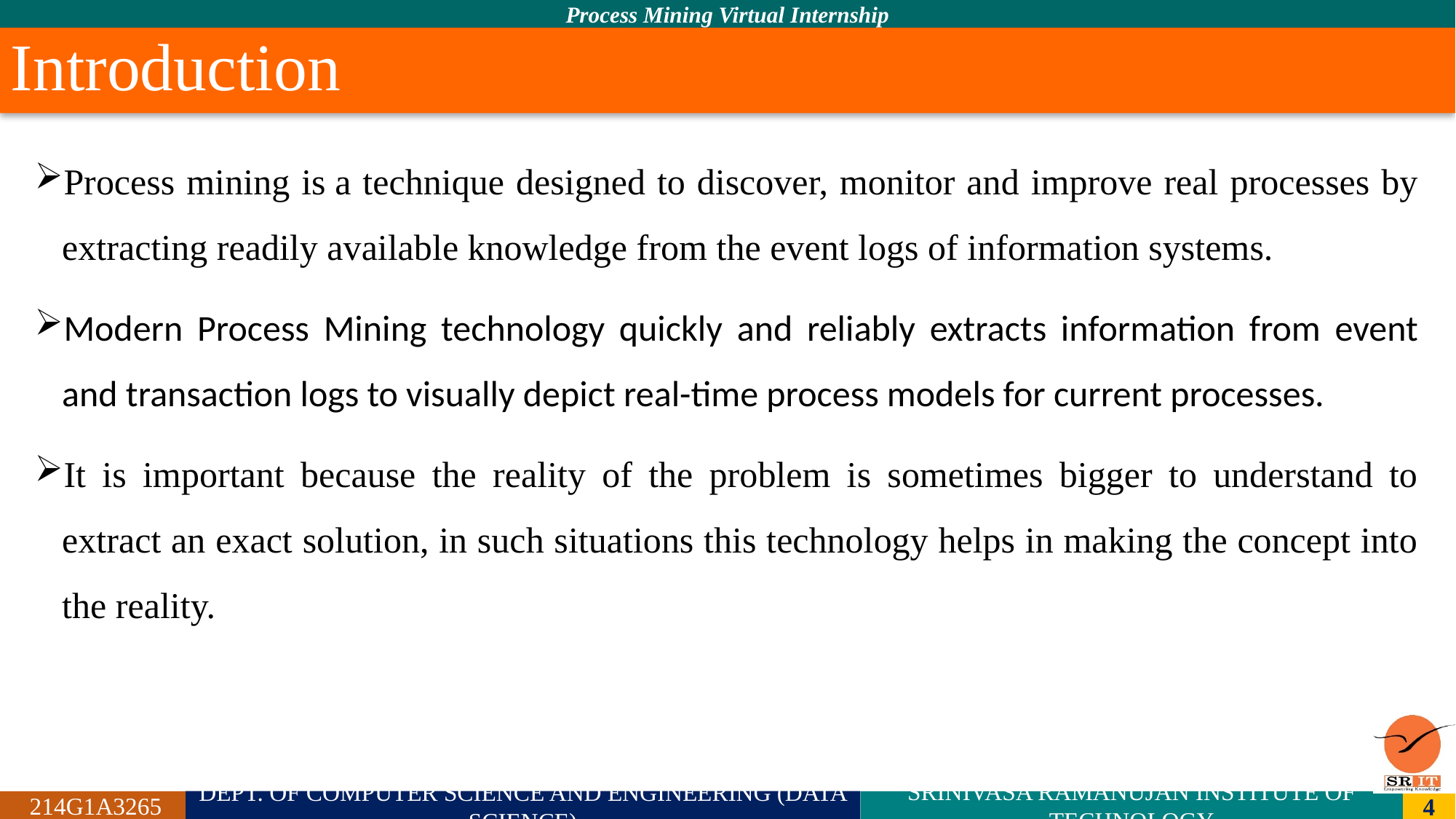

# Introduction
Process mining is a technique designed to discover, monitor and improve real processes by extracting readily available knowledge from the event logs of information systems.
Modern Process Mining technology quickly and reliably extracts information from event and transaction logs to visually depict real-time process models for current processes.
It is important because the reality of the problem is sometimes bigger to understand to extract an exact solution, in such situations this technology helps in making the concept into the reality.